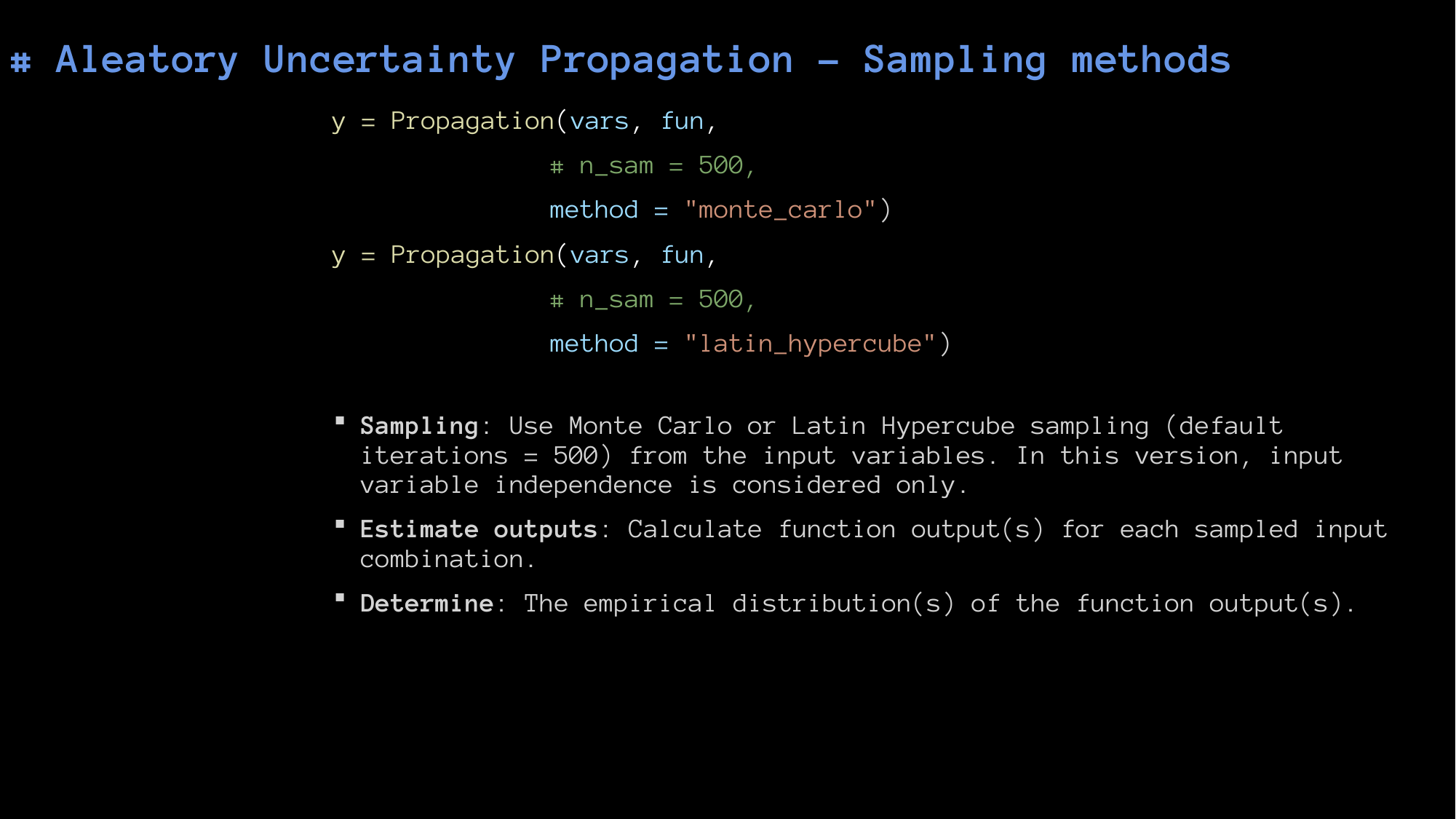

# Aleatory Uncertainty Propagation – Sampling methods

y = Propagation(vars, fun,
		# n_sam = 500,
		method = "monte_carlo")
y = Propagation(vars, fun,
		# n_sam = 500,
		method = "latin_hypercube")

Sampling: Use Monte Carlo or Latin Hypercube sampling (default iterations = 500) from the input variables. In this version, input variable independence is considered only.
Estimate outputs: Calculate function output(s) for each sampled input combination.
Determine: The empirical distribution(s) of the function output(s).